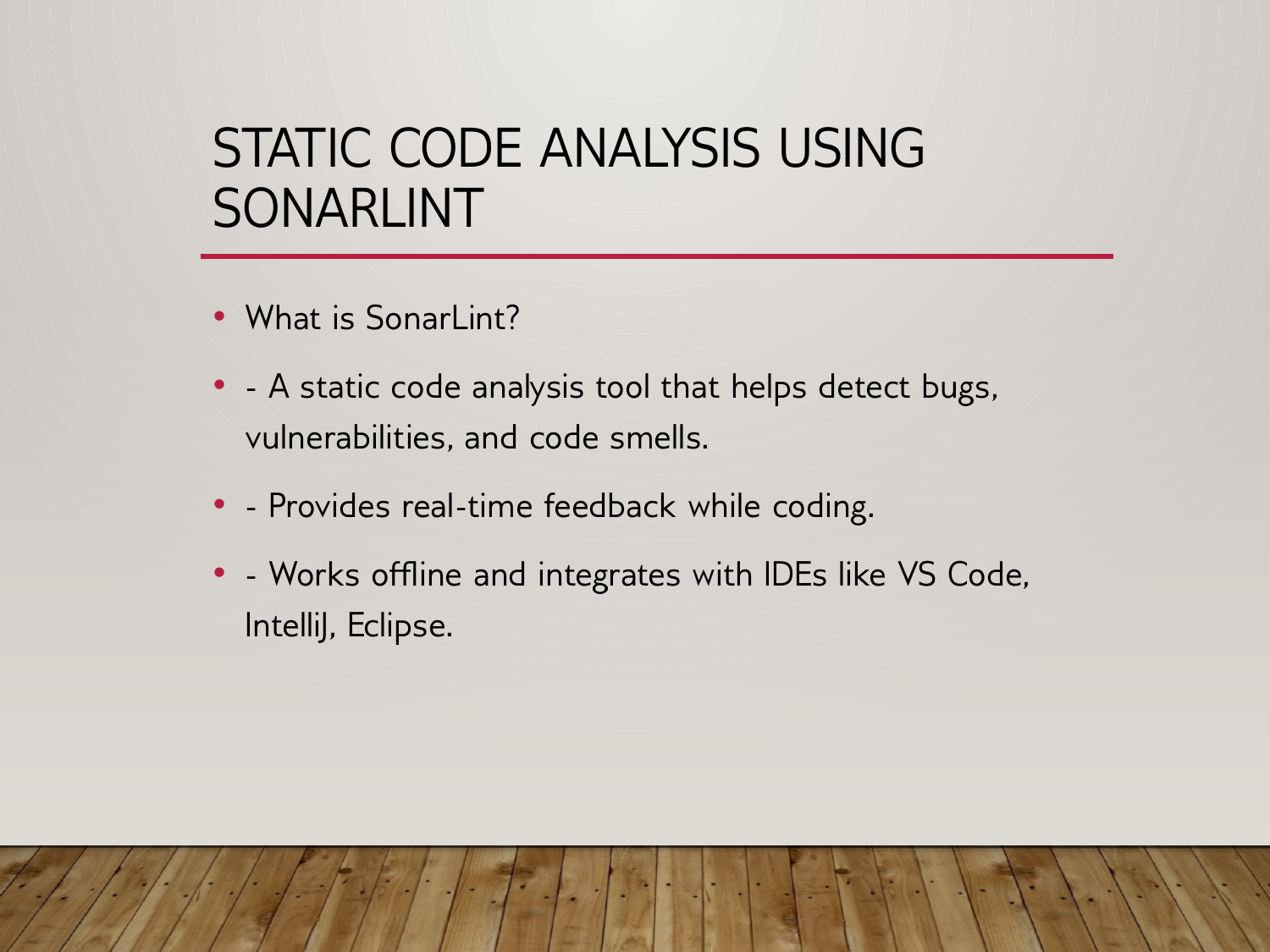

# Static Code Analysis Using SonarLint
What is SonarLint?
- A static code analysis tool that helps detect bugs, vulnerabilities, and code smells.
- Provides real-time feedback while coding.
- Works offline and integrates with IDEs like VS Code, IntelliJ, Eclipse.